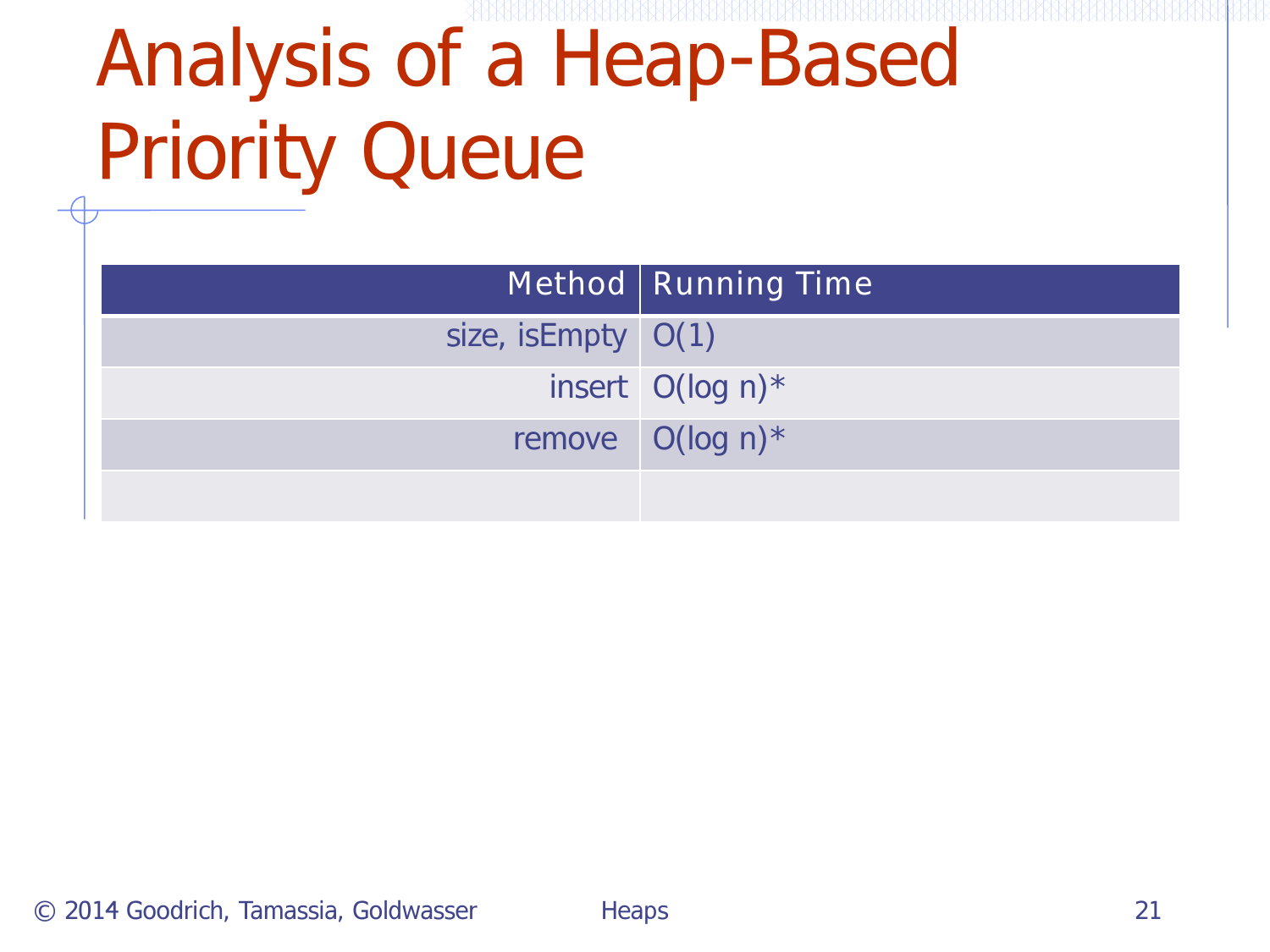

# Analysis of a Heap-Based Priority Queue
| Method | Running Time |
| --- | --- |
| size, isEmpty | O(1) |
| insert | O(log n)\* |
| remove | O(log n)\* |
|  |  |
© 2014 Goodrich, Tamassia, Goldwasser
Heaps
21